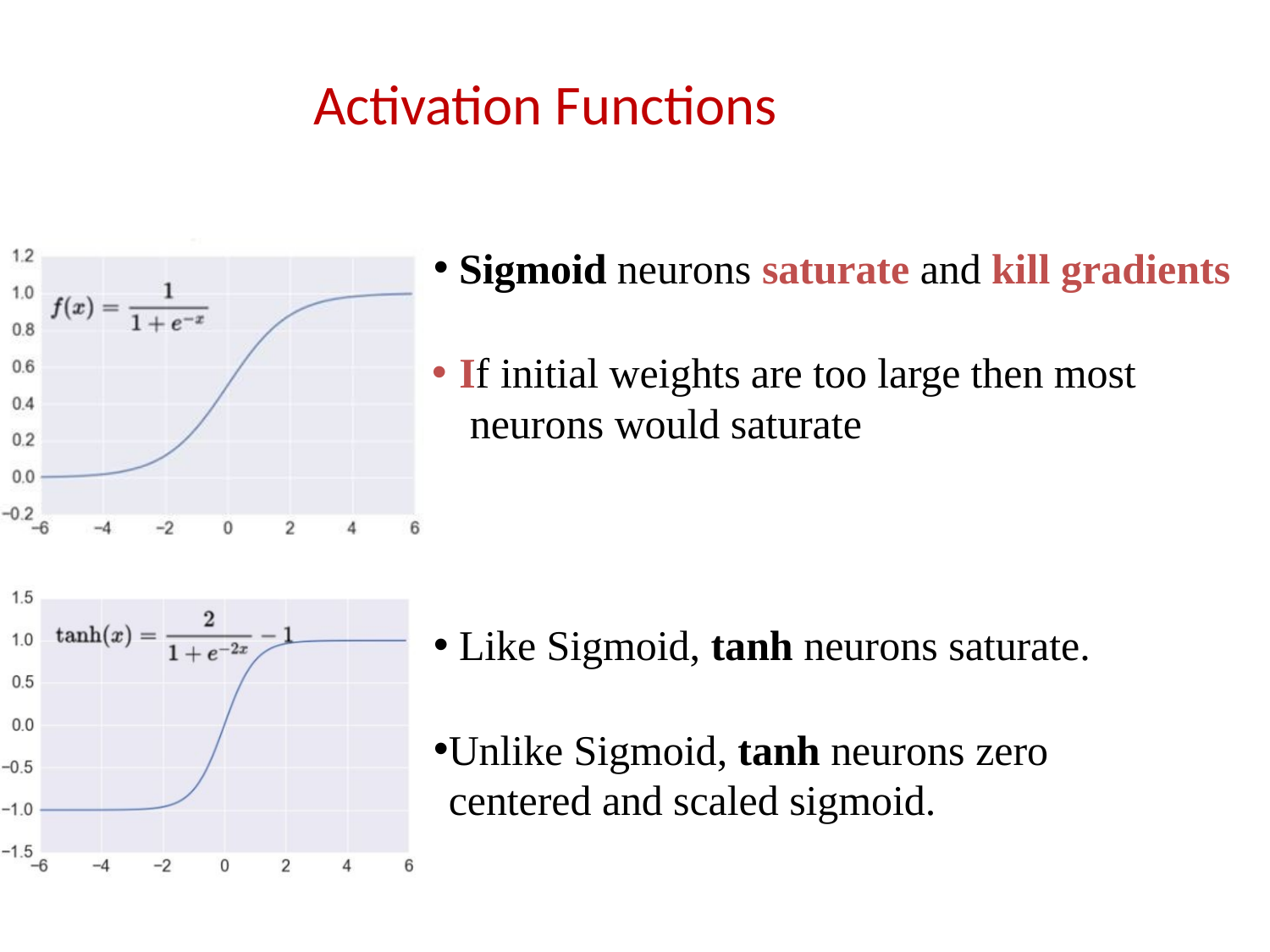

# Activation Functions

Sigmoid neurons saturate and kill gradients

If initial weights are too large then most  neurons would saturate

Like Sigmoid, tanh neurons saturate.

Unlike Sigmoid, tanh neurons zero  centered and scaled sigmoid.